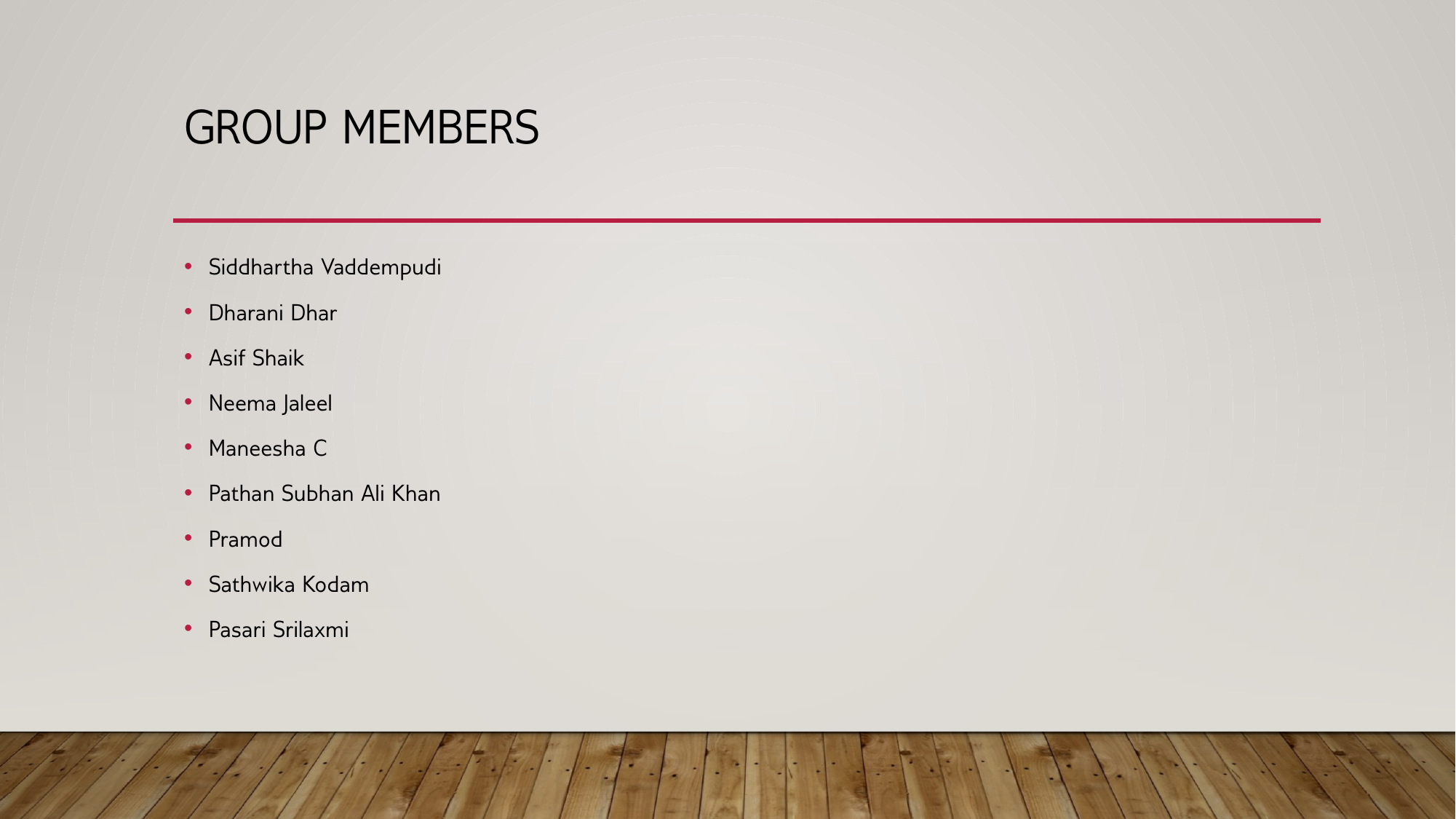

# Group members
Siddhartha Vaddempudi
Dharani Dhar
Asif Shaik
Neema Jaleel
Maneesha C
Pathan Subhan Ali Khan
Pramod
Sathwika Kodam
Pasari Srilaxmi